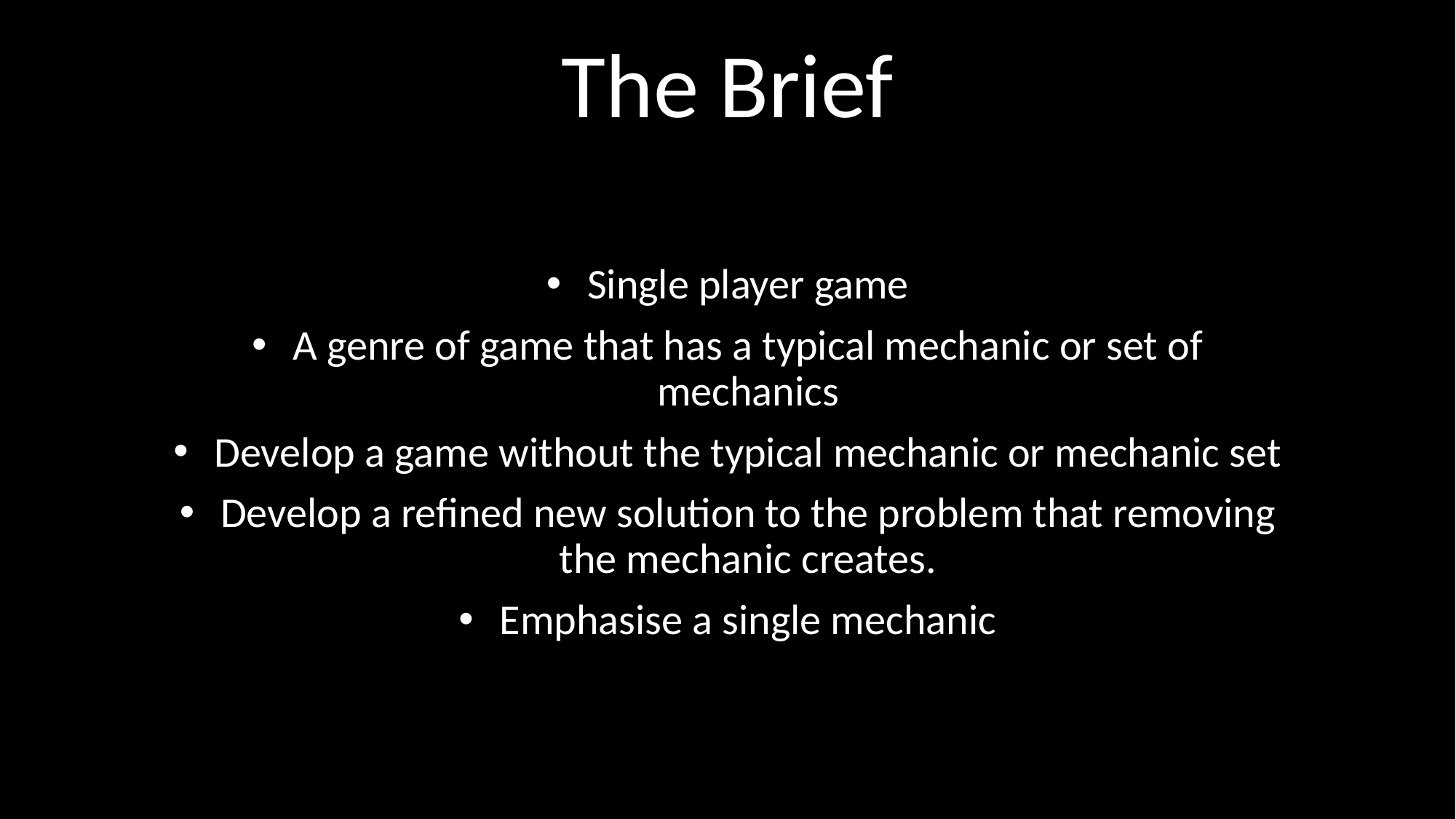

# The Brief
Single player game
A genre of game that has a typical mechanic or set of mechanics
Develop a game without the typical mechanic or mechanic set
Develop a refined new solution to the problem that removing the mechanic creates.
Emphasise a single mechanic